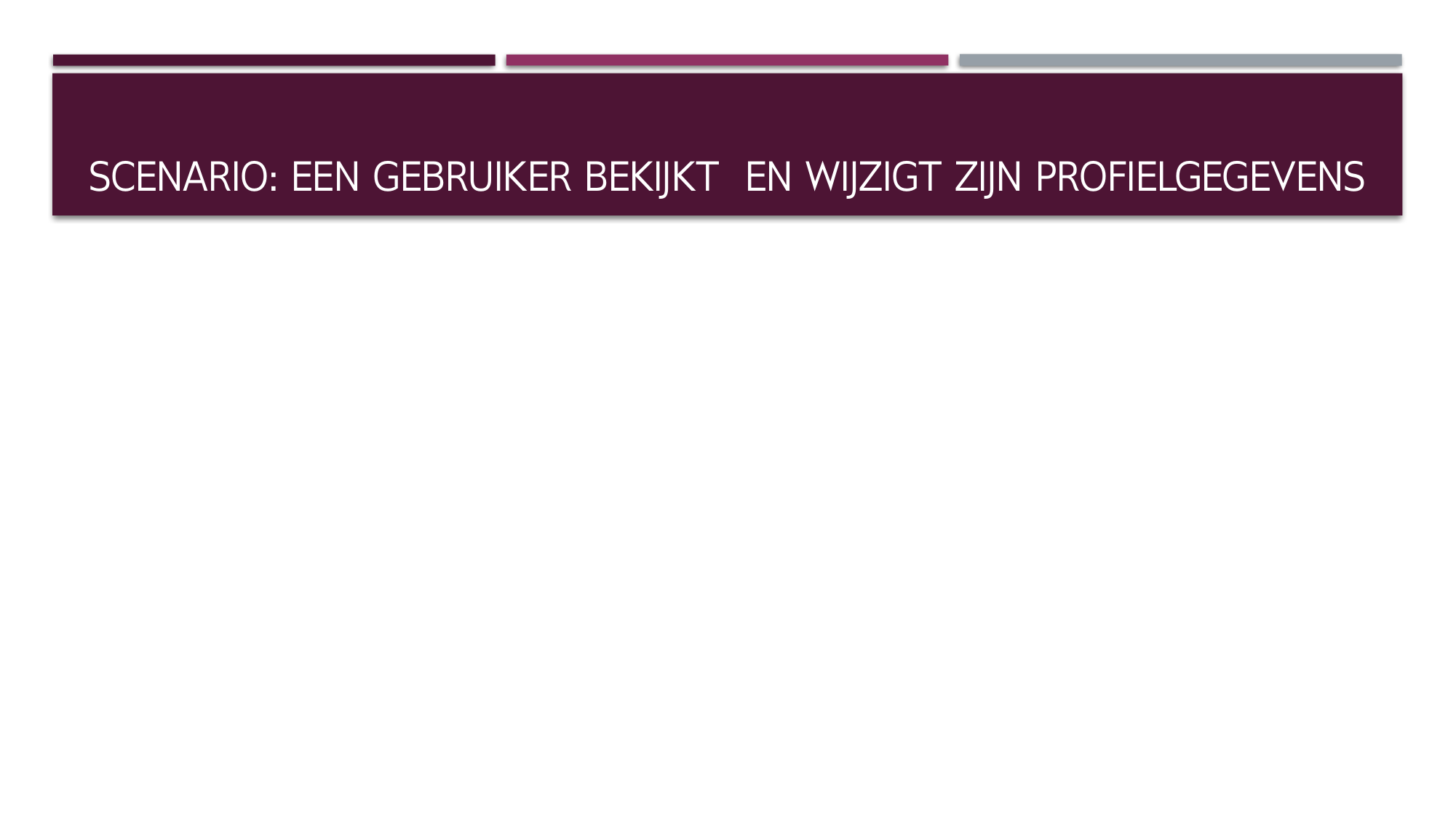

# Scenario: Een gebruiker bekijkt  en wijzigt zijn profielgegevens